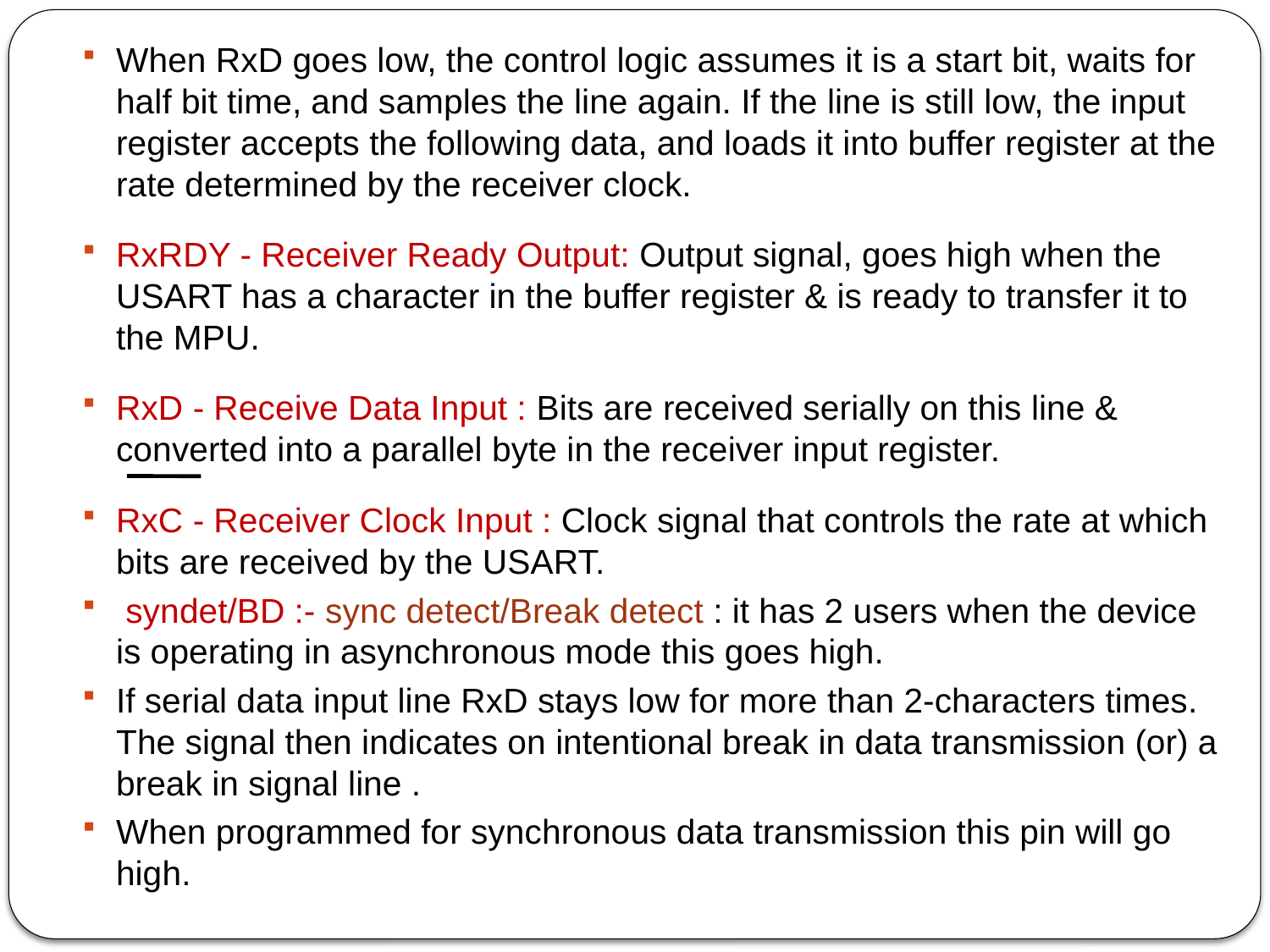

When RxD goes low, the control logic assumes it is a start bit, waits for half bit time, and samples the line again. If the line is still low, the input register accepts the following data, and loads it into buffer register at the rate determined by the receiver clock.

RxRDY - Receiver Ready Output: Output signal, goes high when the USART has a character in the buffer register & is ready to transfer it to the MPU.

RxD - Receive Data Input : Bits are received serially on this line & converted into a parallel byte in the receiver input register.

RxC - Receiver Clock Input : Clock signal that controls the rate at which bits are received by the USART.
 syndet/BD :- sync detect/Break detect : it has 2 users when the device is operating in asynchronous mode this goes high.
If serial data input line RxD stays low for more than 2-characters times. The signal then indicates on intentional break in data transmission (or) a break in signal line .
When programmed for synchronous data transmission this pin will go high.